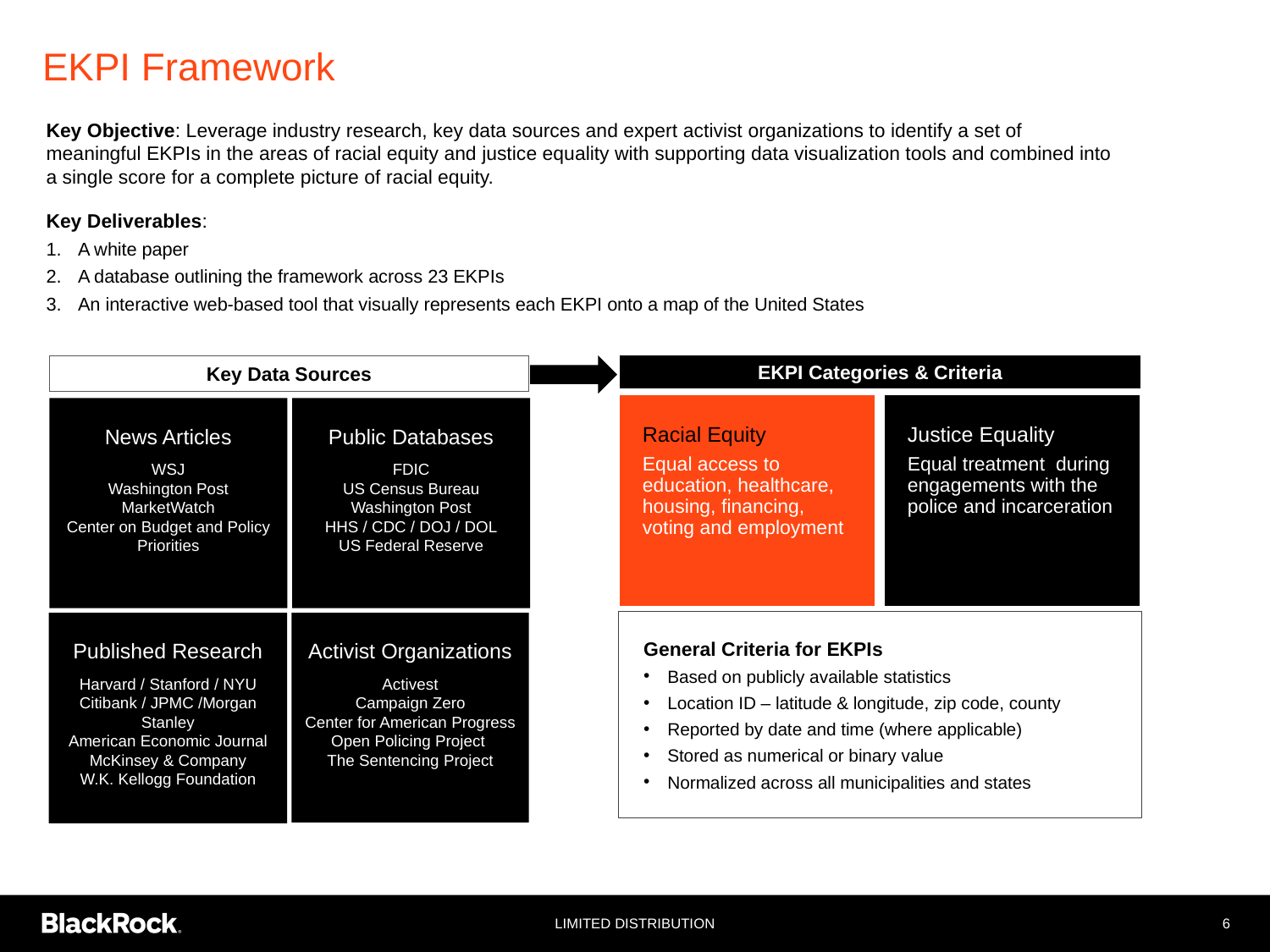

# EKPI Framework
Key Objective: Leverage industry research, key data sources and expert activist organizations to identify a set of meaningful EKPIs in the areas of racial equity and justice equality with supporting data visualization tools and combined into a single score for a complete picture of racial equity.
Key Deliverables:
A white paper
A database outlining the framework across 23 EKPIs
An interactive web-based tool that visually represents each EKPI onto a map of the United States
EKPI Categories & Criteria
Key Data Sources

Racial Equity
Equal access to education, healthcare, housing, financing, voting and employment
Justice Equality
Equal treatment  during engagements with the police and incarceration
News Articles
WSJ
Washington Post
MarketWatch
Center on Budget and Policy Priorities
Public Databases
FDIC
US Census Bureau
Washington Post
HHS / CDC / DOJ / DOL
US Federal Reserve
General Criteria for EKPIs
Based on publicly available statistics
Location ID – latitude & longitude, zip code, county
Reported by date and time (where applicable)
Stored as numerical or binary value
Normalized across all municipalities and states
Published Research
Harvard / Stanford / NYU
Citibank / JPMC /Morgan Stanley
American Economic Journal
McKinsey & Company
W.K. Kellogg Foundation

Activist Organizations
Activest
Campaign Zero
Center for American Progress
Open Policing Project
The Sentencing Project
Limited Distribution
6